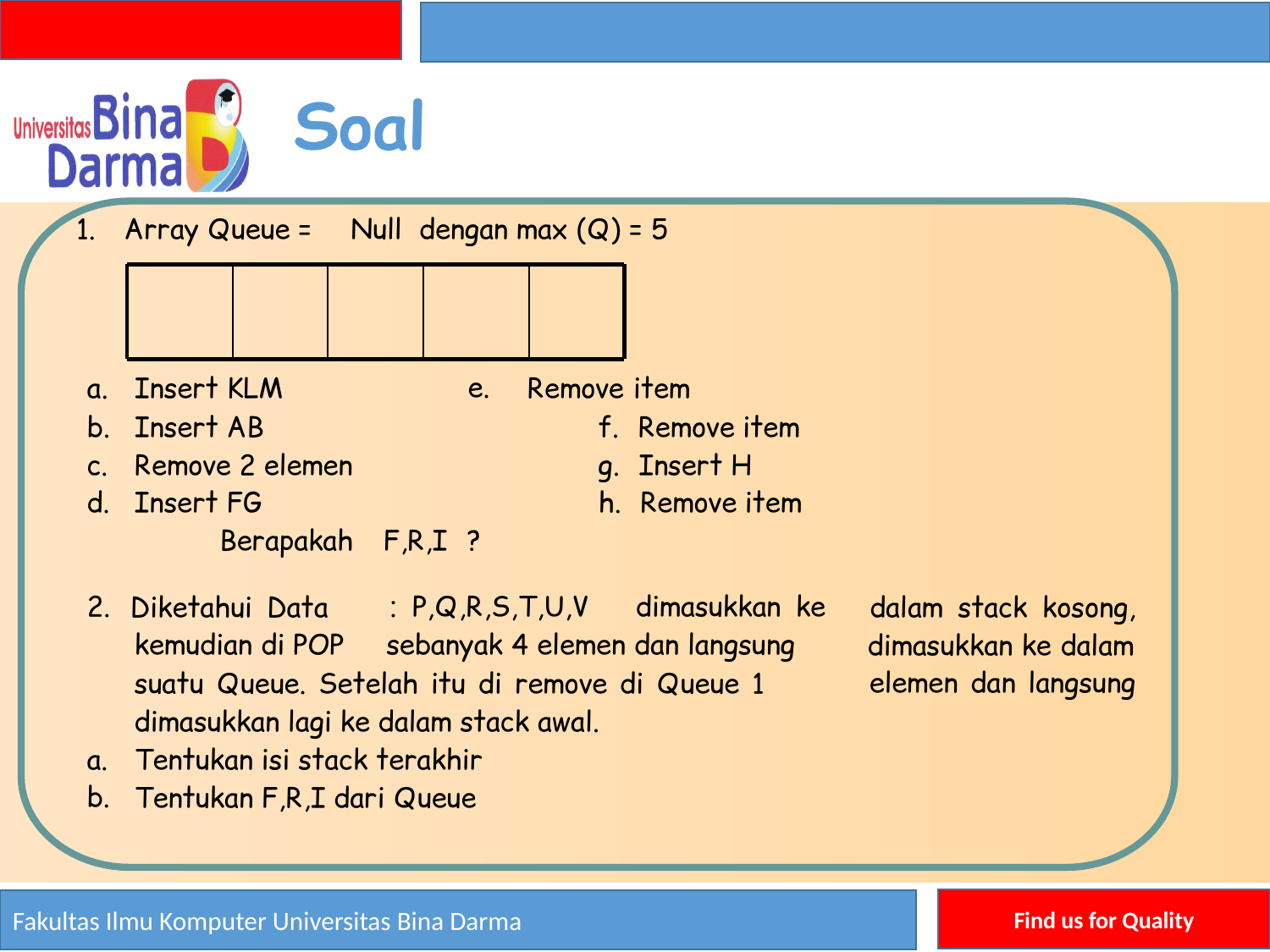

Soal

1.
Array Queue =
Null
dengan max (Q) = 5

a.
b.
c.
d.
Insert KLM
Insert AB
Remove 2 elemen
Insert FG
e.
Remove
f.
g.
h.
item
Remove item
Insert H
Remove item
Berapakah
F,R,I
?
2.
Diketahui Data
kemudian di POP
: P,Q,R,S,T,U,V
dimasukkan ke
dalam stack kosong,
dimasukkan ke dalam
elemen dan langsung
sebanyak 4 elemen dan langsung
suatu Queue. Setelah itu di remove di Queue 1
dimasukkan lagi ke dalam stack awal.
Tentukan isi stack terakhir
Tentukan F,R,I dari Queue
a.
b.